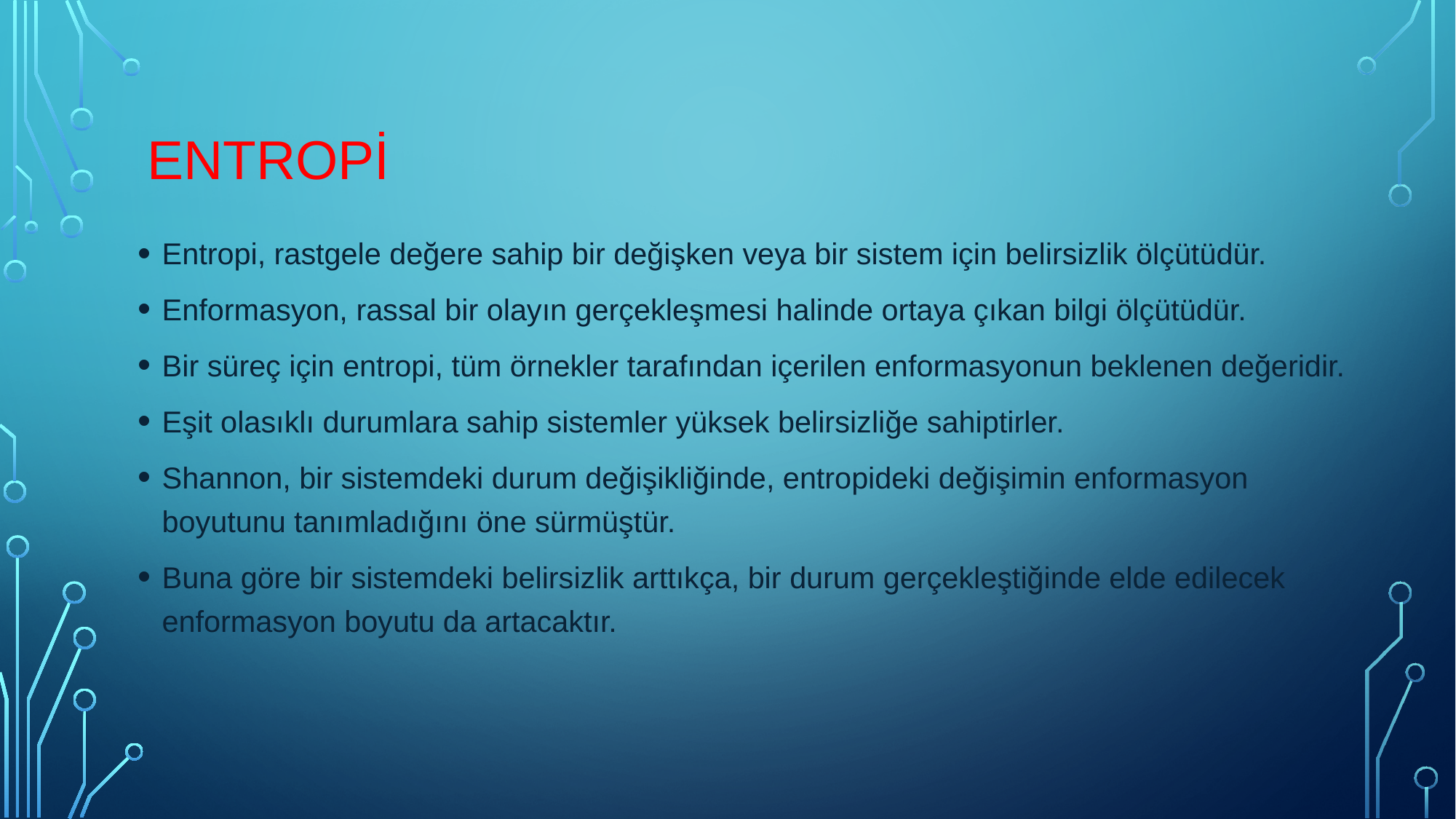

# Entropi
Entropi, rastgele değere sahip bir değişken veya bir sistem için belirsizlik ölçütüdür.
Enformasyon, rassal bir olayın gerçekleşmesi halinde ortaya çıkan bilgi ölçütüdür.
Bir süreç için entropi, tüm örnekler tarafından içerilen enformasyonun beklenen değeridir.
Eşit olasıklı durumlara sahip sistemler yüksek belirsizliğe sahiptirler.
Shannon, bir sistemdeki durum değişikliğinde, entropideki değişimin enformasyon boyutunu tanımladığını öne sürmüştür.
Buna göre bir sistemdeki belirsizlik arttıkça, bir durum gerçekleştiğinde elde edilecek enformasyon boyutu da artacaktır.